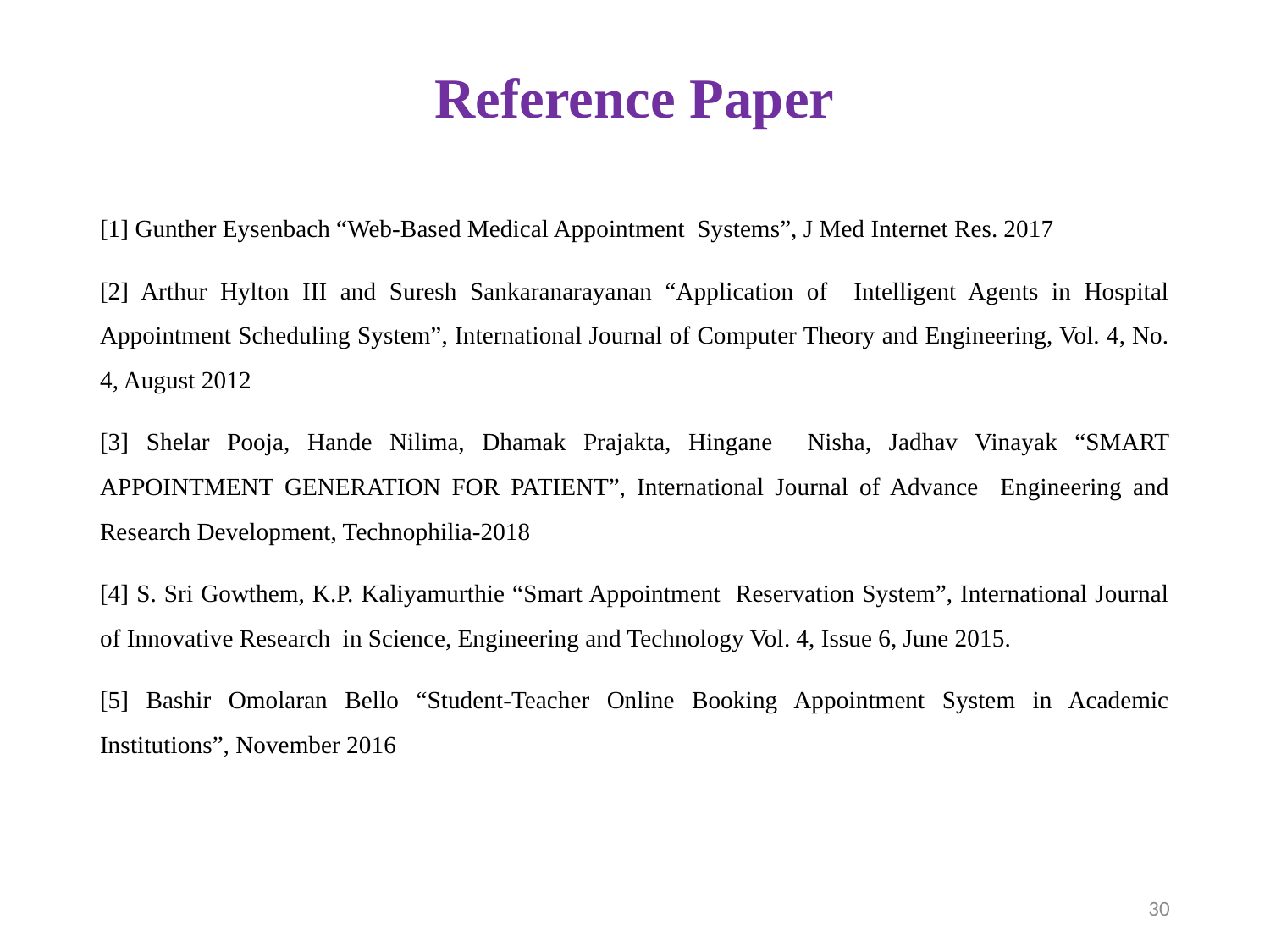

# Reference Paper
[1] Gunther Eysenbach “Web-Based Medical Appointment  Systems”, J Med Internet Res. 2017
[2] Arthur Hylton III and Suresh Sankaranarayanan “Application of  Intelligent Agents in Hospital Appointment Scheduling System”, International Journal of Computer Theory and Engineering, Vol. 4, No. 4, August 2012
[3] Shelar Pooja, Hande Nilima, Dhamak Prajakta, Hingane  Nisha, Jadhav Vinayak “SMART APPOINTMENT GENERATION FOR PATIENT”, International Journal of Advance  Engineering and Research Development, Technophilia-2018
[4] S. Sri Gowthem, K.P. Kaliyamurthie “Smart Appointment  Reservation System”, International Journal of Innovative Research  in Science, Engineering and Technology Vol. 4, Issue 6, June 2015.
[5] Bashir Omolaran Bello “Student-Teacher Online Booking Appointment System in Academic Institutions”, November 2016
30